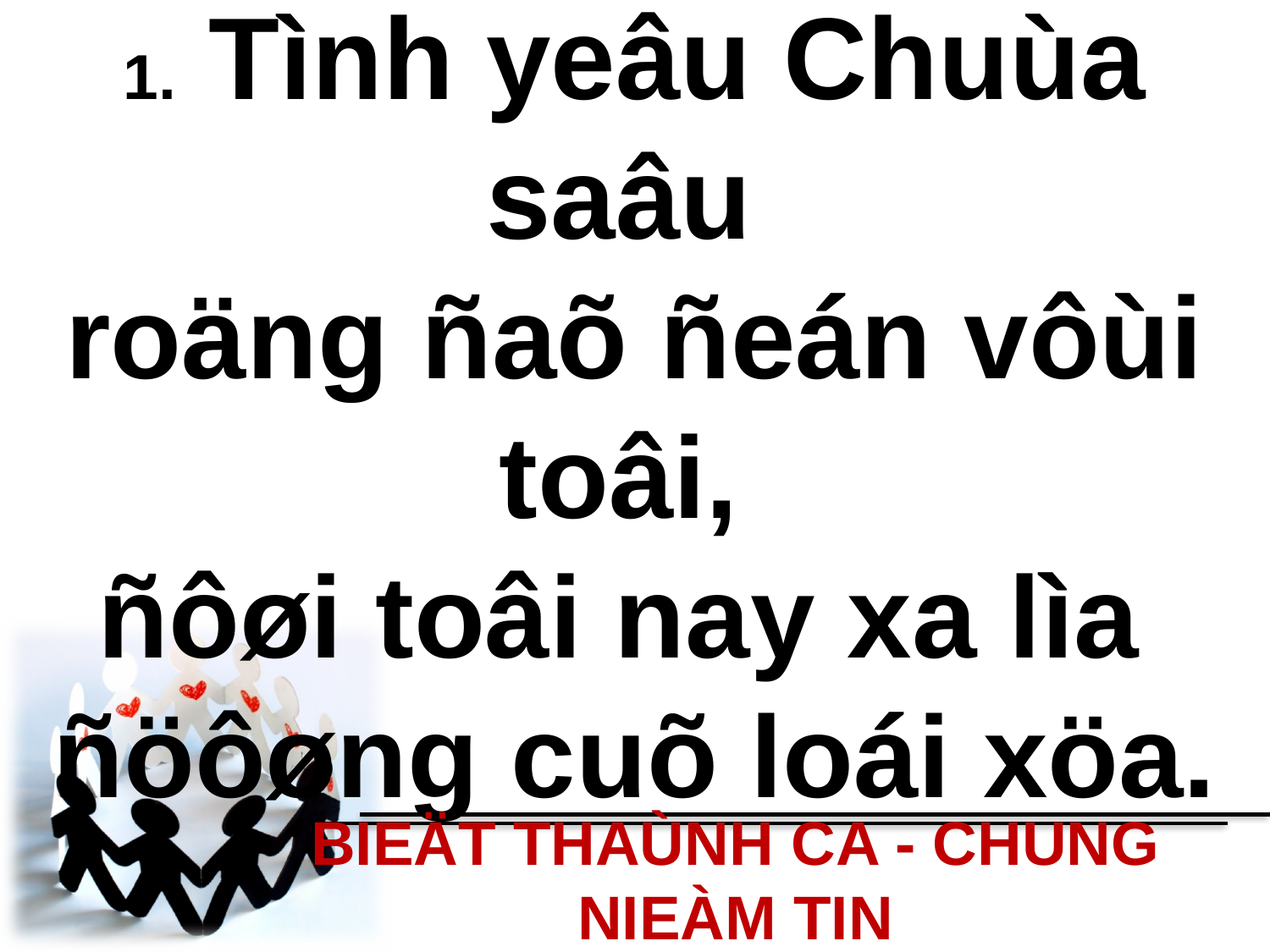

1. Tình yeâu Chuùa saâu
roäng ñaõ ñeán vôùi toâi,
ñôøi toâi nay xa lìa
ñöôøng cuõ loái xöa.
# BIEÄT THAÙNH CA - CHUNG NIEÀM TIN